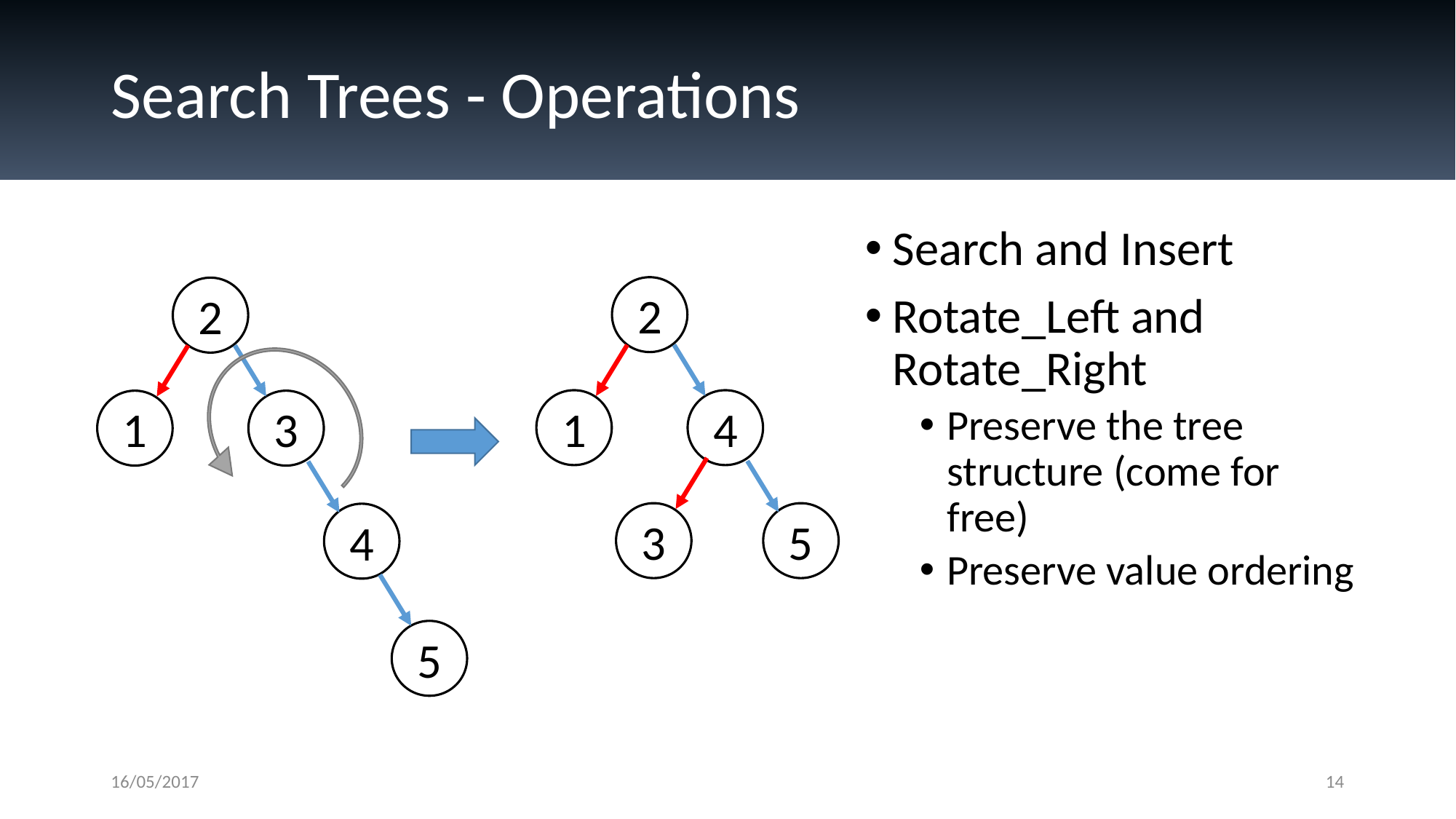

# Search Trees - Operations
Search and Insert
Rotate_Left and Rotate_Right
Preserve the tree structure (come for free)
Preserve value ordering
2
2

1
4
1
3

3
5
4
5
16/05/2017
14